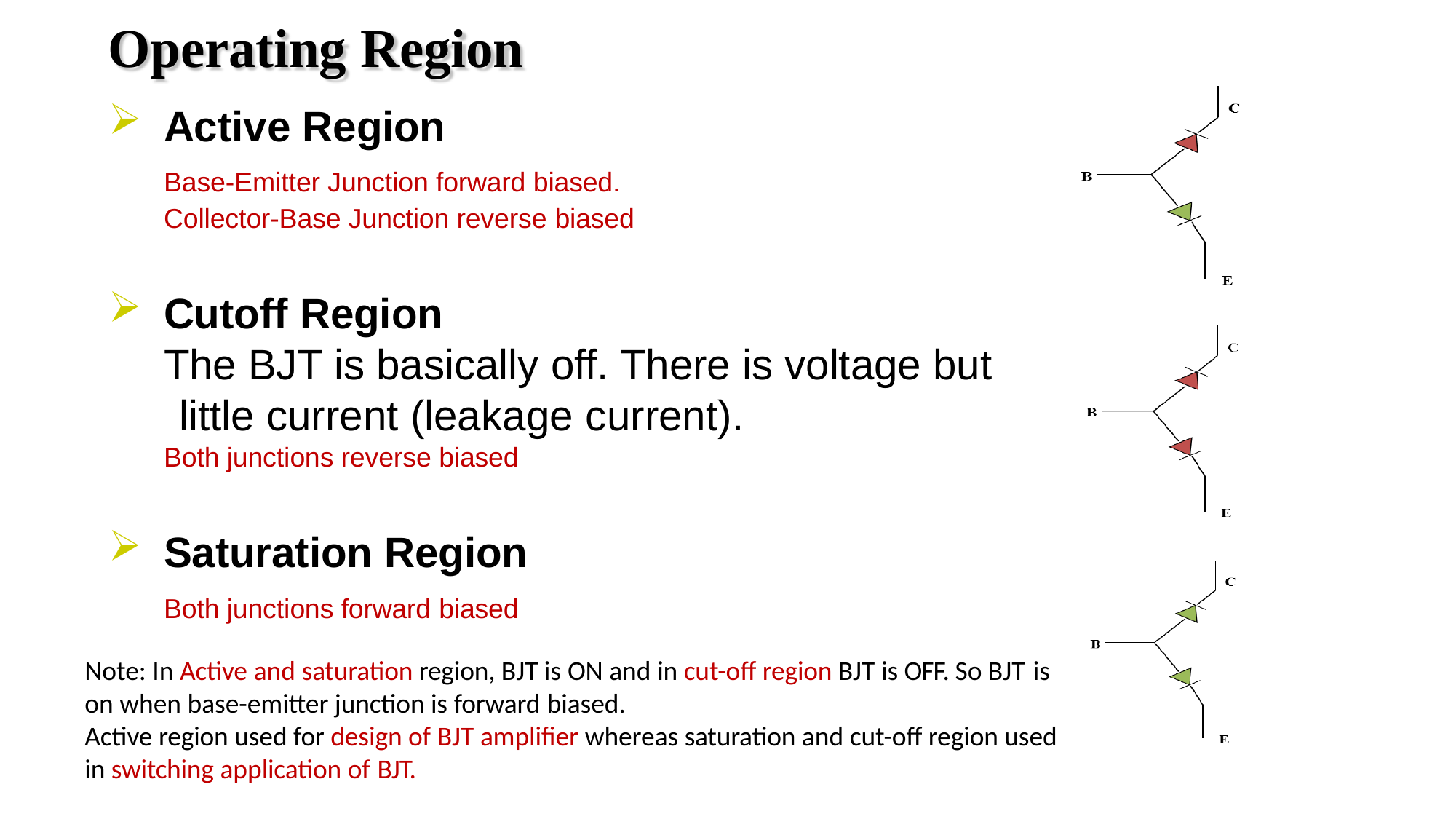

# Operating Region

Active Region
Base-Emitter Junction forward biased.  Collector-Base Junction reverse biased

Cutoff Region
The BJT is basically off. There is voltage but  little current (leakage current).
Both junctions reverse biased

Saturation Region
Both junctions forward biased

Note: In Active and saturation region, BJT is ON and in cut-off region BJT is OFF. So BJT is
on when base-emitter junction is forward biased.
Active region used for design of BJT amplifier whereas saturation and cut-off region used  in switching application of BJT.